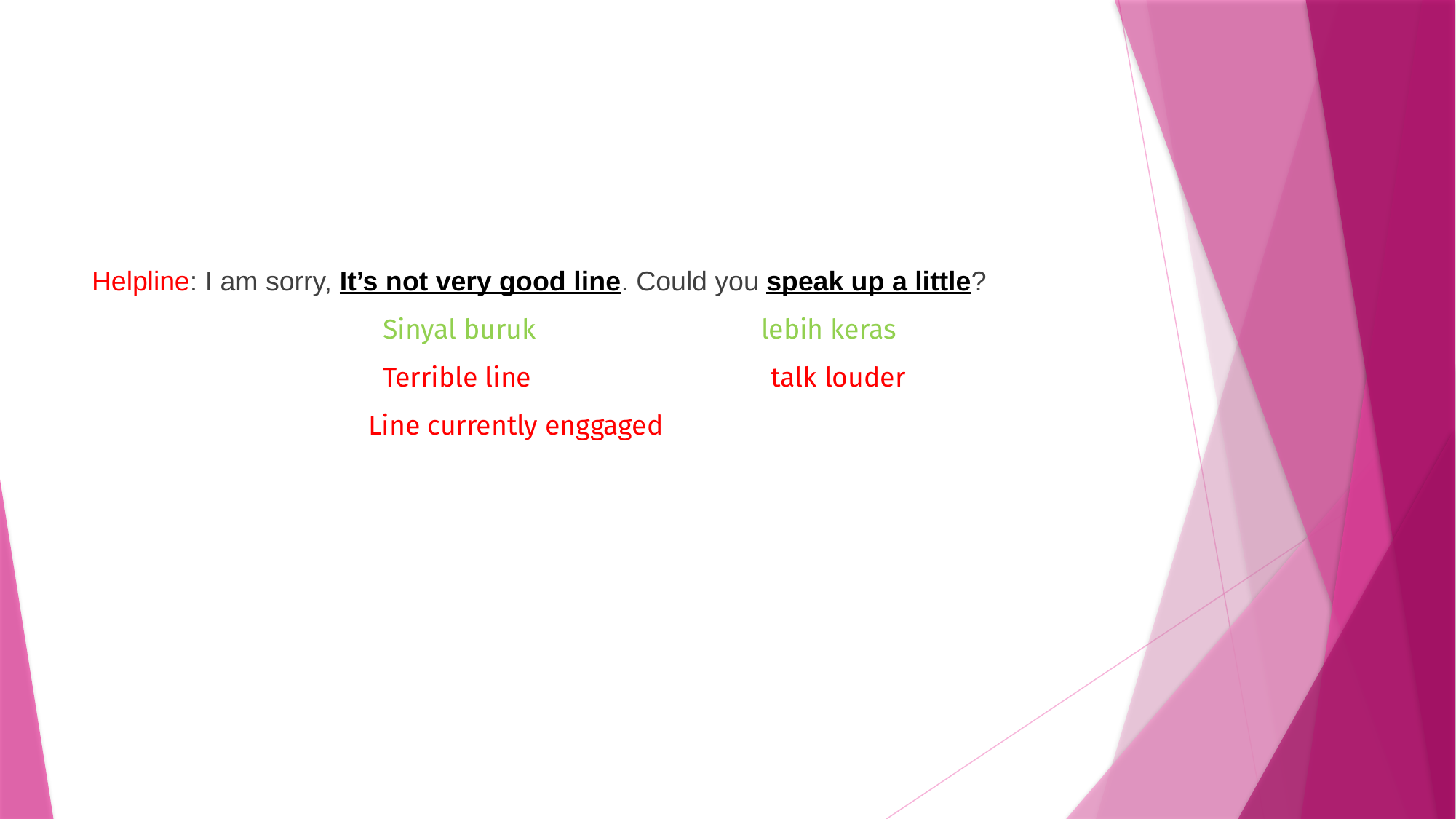

#
Helpline: I am sorry, It’s not very good line. Could you speak up a little?
                                        Sinyal buruk                               lebih keras
                                        Terrible line                                 talk louder
                                      Line currently enggaged